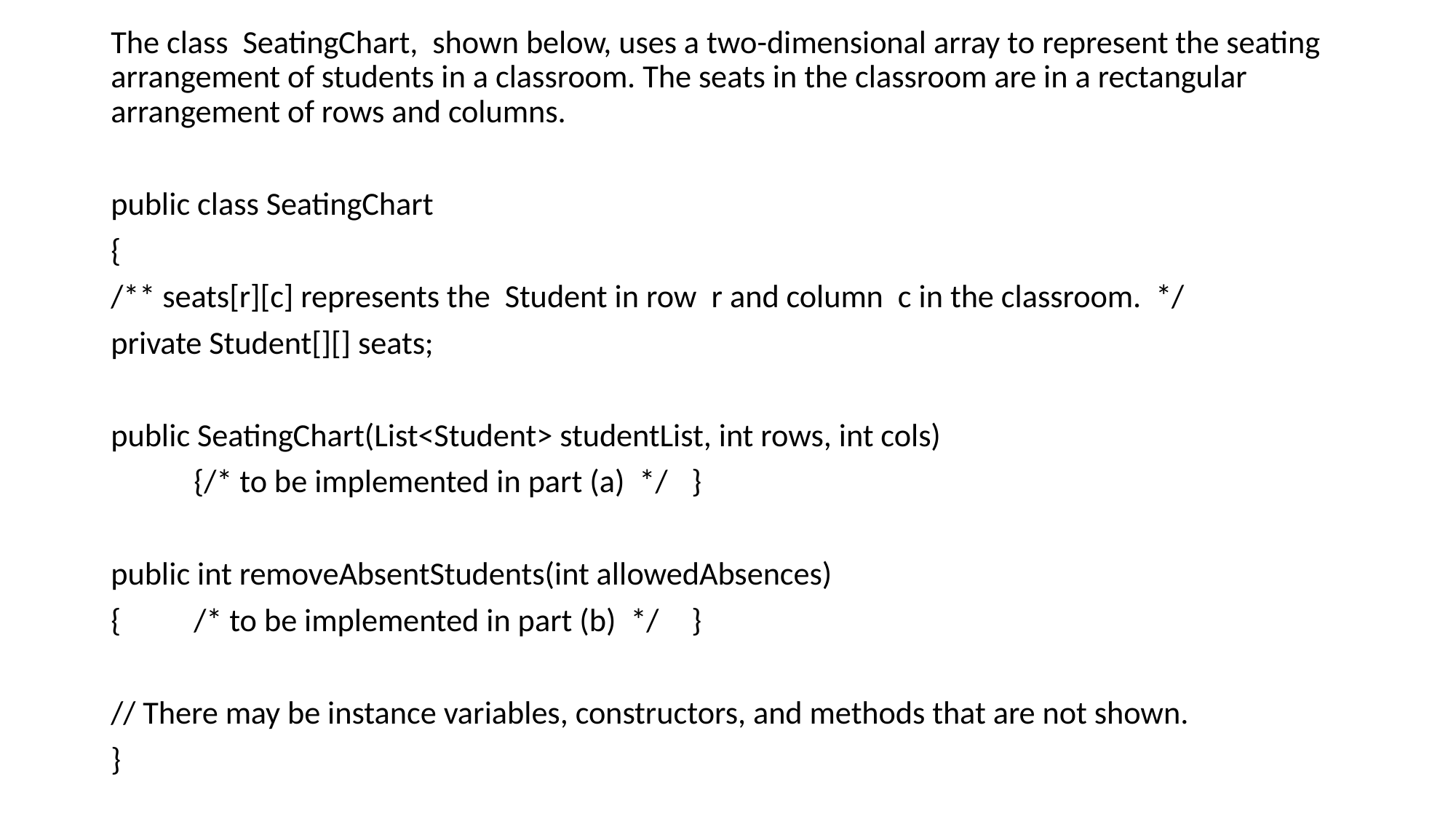

The class  SeatingChart,  shown below, uses a two-dimensional array to represent the seating arrangement of students in a classroom. The seats in the classroom are in a rectangular arrangement of rows and columns.

public class SeatingChart
{
/** seats[r][c] represents the  Student in row  r and column  c in the classroom.  */
private Student[][] seats;

public SeatingChart(List<Student> studentList, int rows, int cols)
	{/* to be implemented in part (a)  */	}

public int removeAbsentStudents(int allowedAbsences)
{	/* to be implemented in part (b)  */	}

// There may be instance variables, constructors, and methods that are not shown.
}